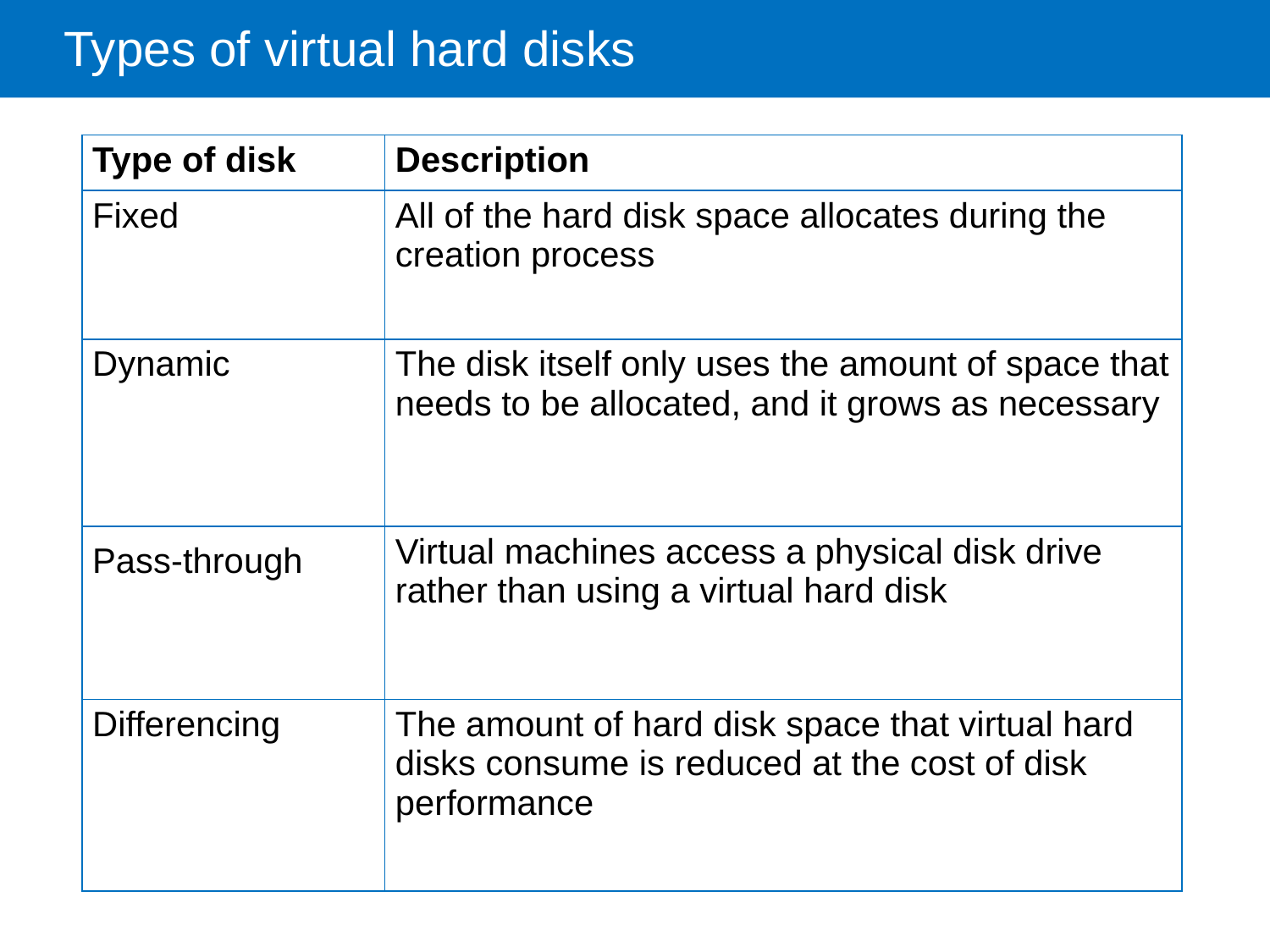

# Types of virtual hard disks
| Type of disk | Description |
| --- | --- |
| Fixed | All of the hard disk space allocates during the creation process |
| Dynamic | The disk itself only uses the amount of space that needs to be allocated, and it grows as necessary |
| Pass-through | Virtual machines access a physical disk drive rather than using a virtual hard disk |
| Differencing | The amount of hard disk space that virtual hard disks consume is reduced at the cost of disk performance |